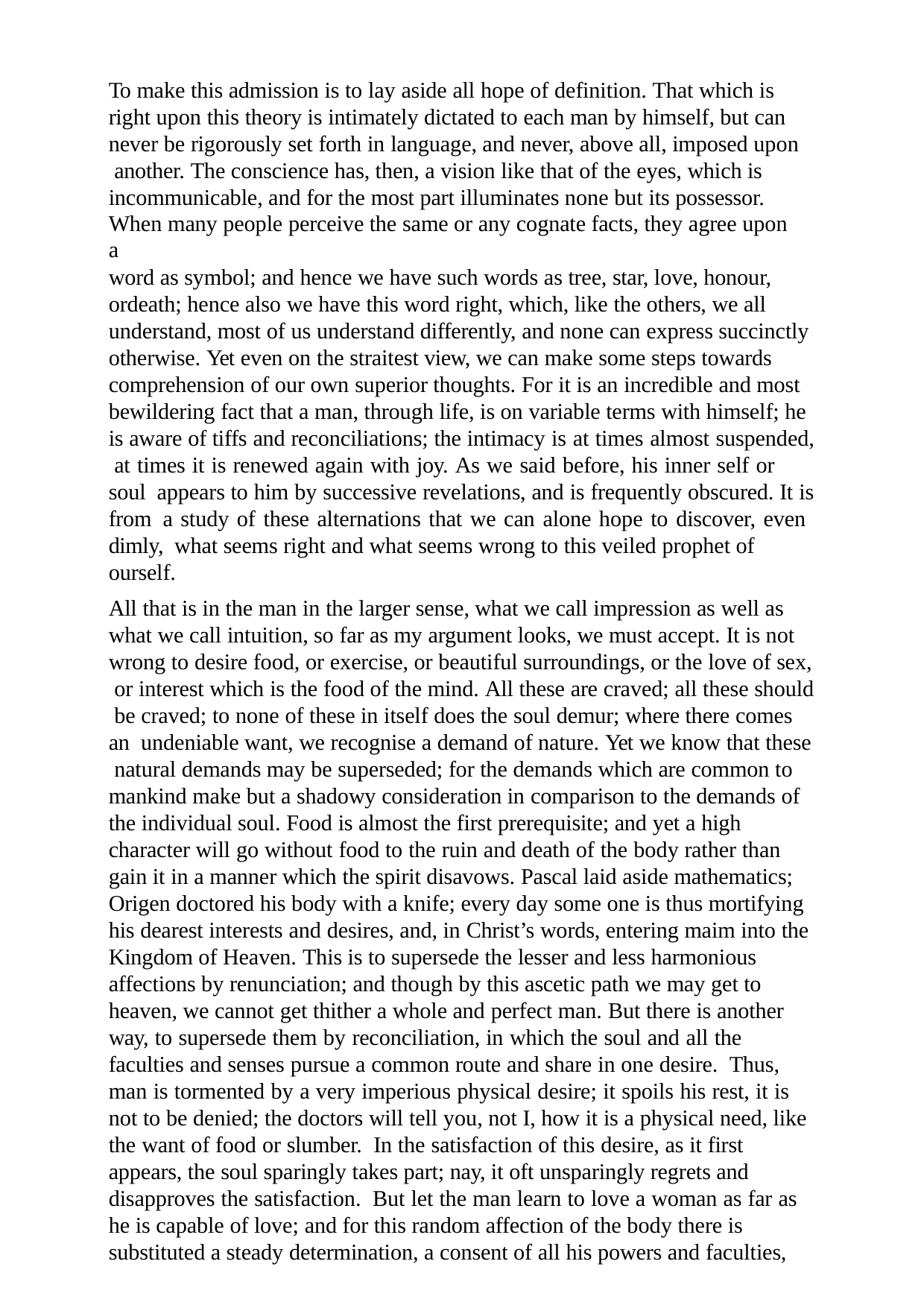

To make this admission is to lay aside all hope of definition. That which is  right upon this theory is intimately dictated to each man by himself, but can  never be rigorously set forth in language, and never, above all, imposed upon  another. The conscience has, then, a vision like that of the eyes, which is  incommunicable, and for the most part illuminates none but its possessor.
When many people perceive the same or any cognate facts, they agree upon a
word as symbol; and hence we have such words as tree, star, love, honour,  ordeath; hence also we have this word right, which, like the others, we all  understand, most of us understand differently, and none can express succinctly  otherwise. Yet even on the straitest view, we can make some steps towards  comprehension of our own superior thoughts. For it is an incredible and most  bewildering fact that a man, through life, is on variable terms with himself; he  is aware of tiffs and reconciliations; the intimacy is at times almost suspended,  at times it is renewed again with joy. As we said before, his inner self or soul  appears to him by successive revelations, and is frequently obscured. It is from  a study of these alternations that we can alone hope to discover, even dimly,  what seems right and what seems wrong to this veiled prophet of ourself.
All that is in the man in the larger sense, what we call impression as well as  what we call intuition, so far as my argument looks, we must accept. It is not  wrong to desire food, or exercise, or beautiful surroundings, or the love of sex,  or interest which is the food of the mind. All these are craved; all these should  be craved; to none of these in itself does the soul demur; where there comes an  undeniable want, we recognise a demand of nature. Yet we know that these  natural demands may be superseded; for the demands which are common to  mankind make but a shadowy consideration in comparison to the demands of  the individual soul. Food is almost the first prerequisite; and yet a high  character will go without food to the ruin and death of the body rather than  gain it in a manner which the spirit disavows. Pascal laid aside mathematics;  Origen doctored his body with a knife; every day some one is thus mortifying  his dearest interests and desires, and, in Christ’s words, entering maim into the  Kingdom of Heaven. This is to supersede the lesser and less harmonious  affections by renunciation; and though by this ascetic path we may get to  heaven, we cannot get thither a whole and perfect man. But there is another  way, to supersede them by reconciliation, in which the soul and all the  faculties and senses pursue a common route and share in one desire. Thus,  man is tormented by a very imperious physical desire; it spoils his rest, it is  not to be denied; the doctors will tell you, not I, how it is a physical need, like  the want of food or slumber. In the satisfaction of this desire, as it first  appears, the soul sparingly takes part; nay, it oft unsparingly regrets and  disapproves the satisfaction. But let the man learn to love a woman as far as  he is capable of love; and for this random affection of the body there is  substituted a steady determination, a consent of all his powers and faculties,